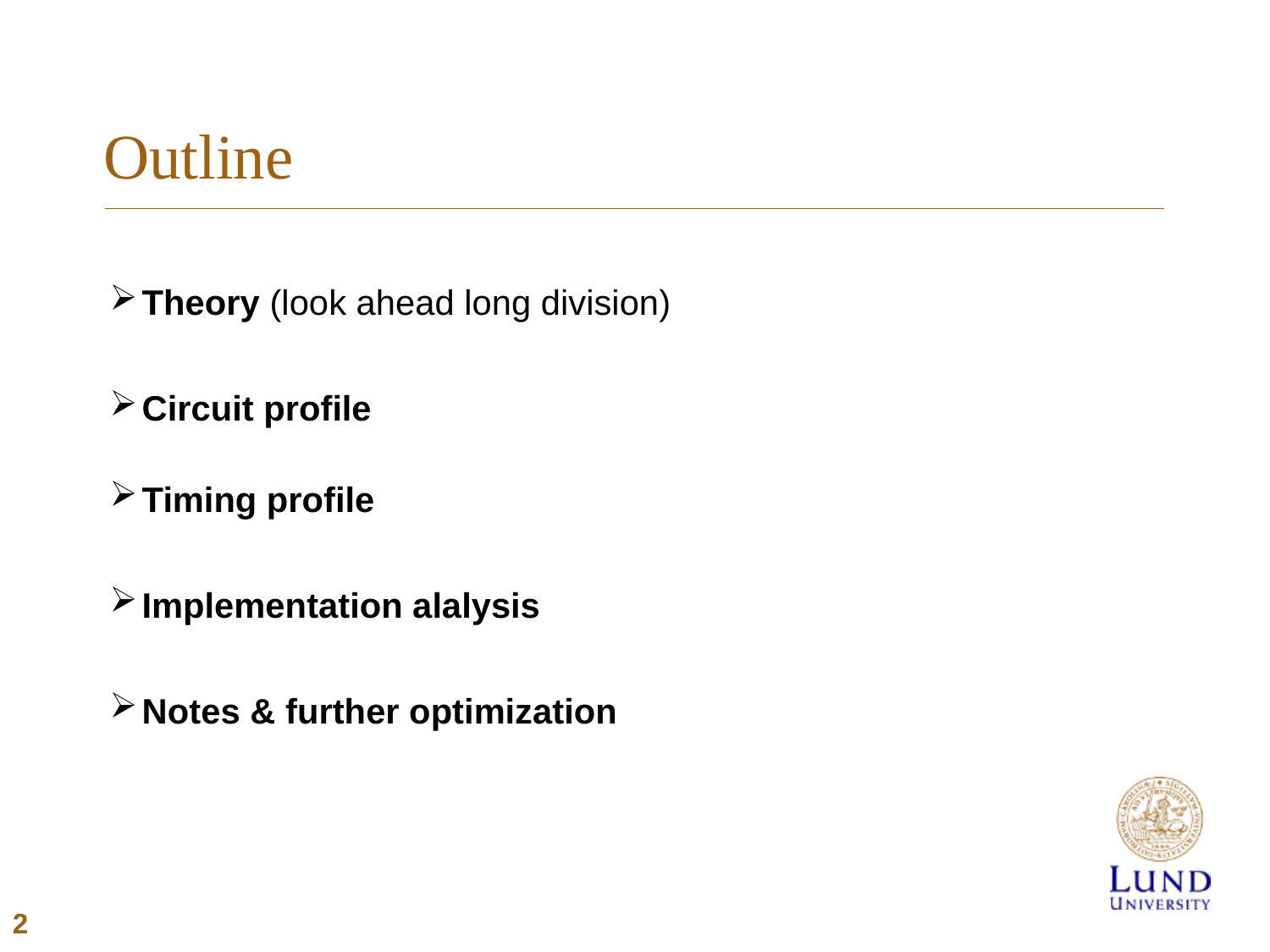

# Outline

Theory (look ahead long division)

Circuit profile

Timing profile

Implementation alalysis

Notes & further optimization